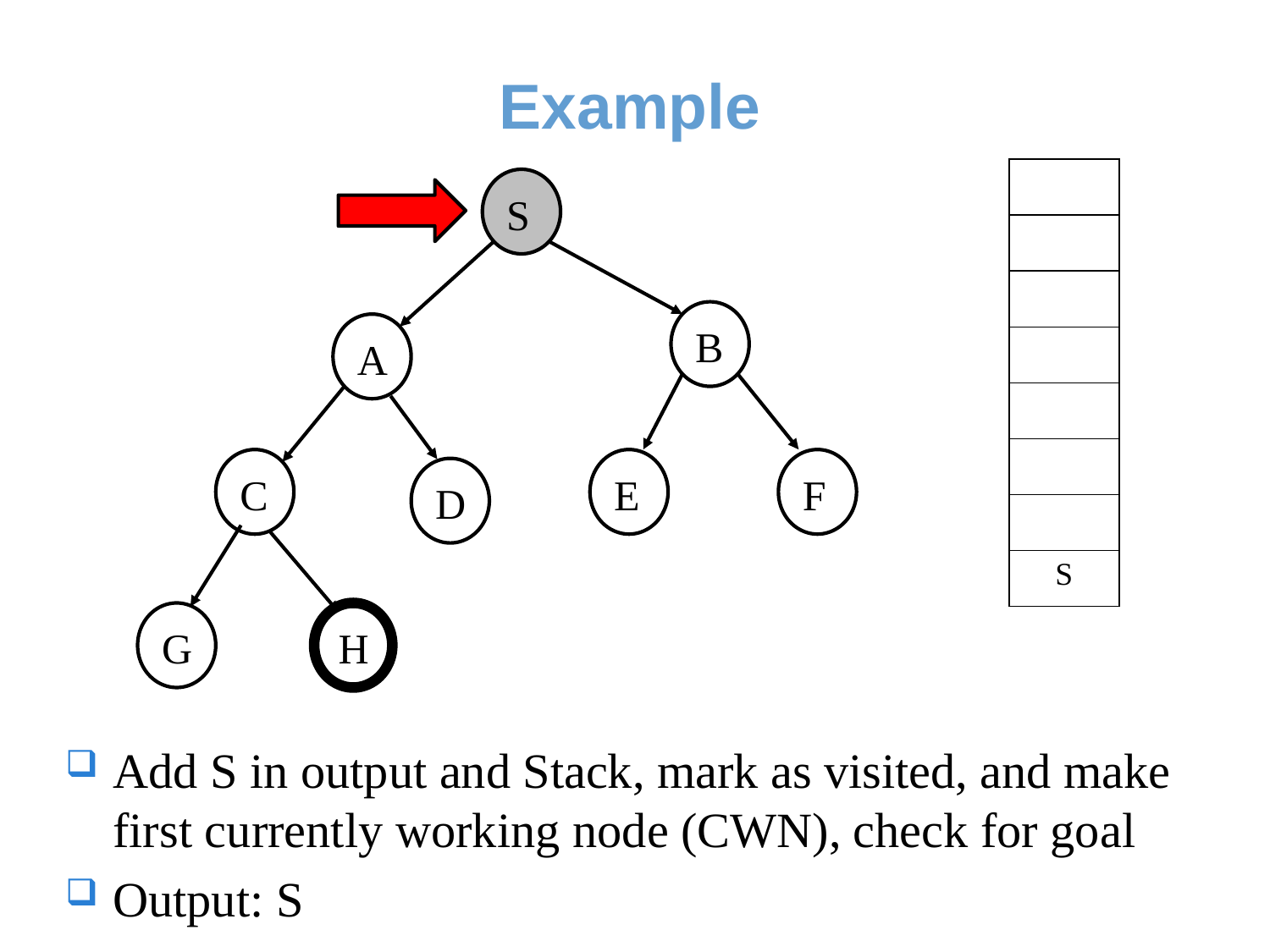

# Example
|  |
| --- |
|  |
|  |
|  |
|  |
|  |
|  |
| S |
S

Add S in output and Stack, mark as visited, and make first currently working node (CWN), check for goal
Output: S

B
A
C
E
F
D
G
H